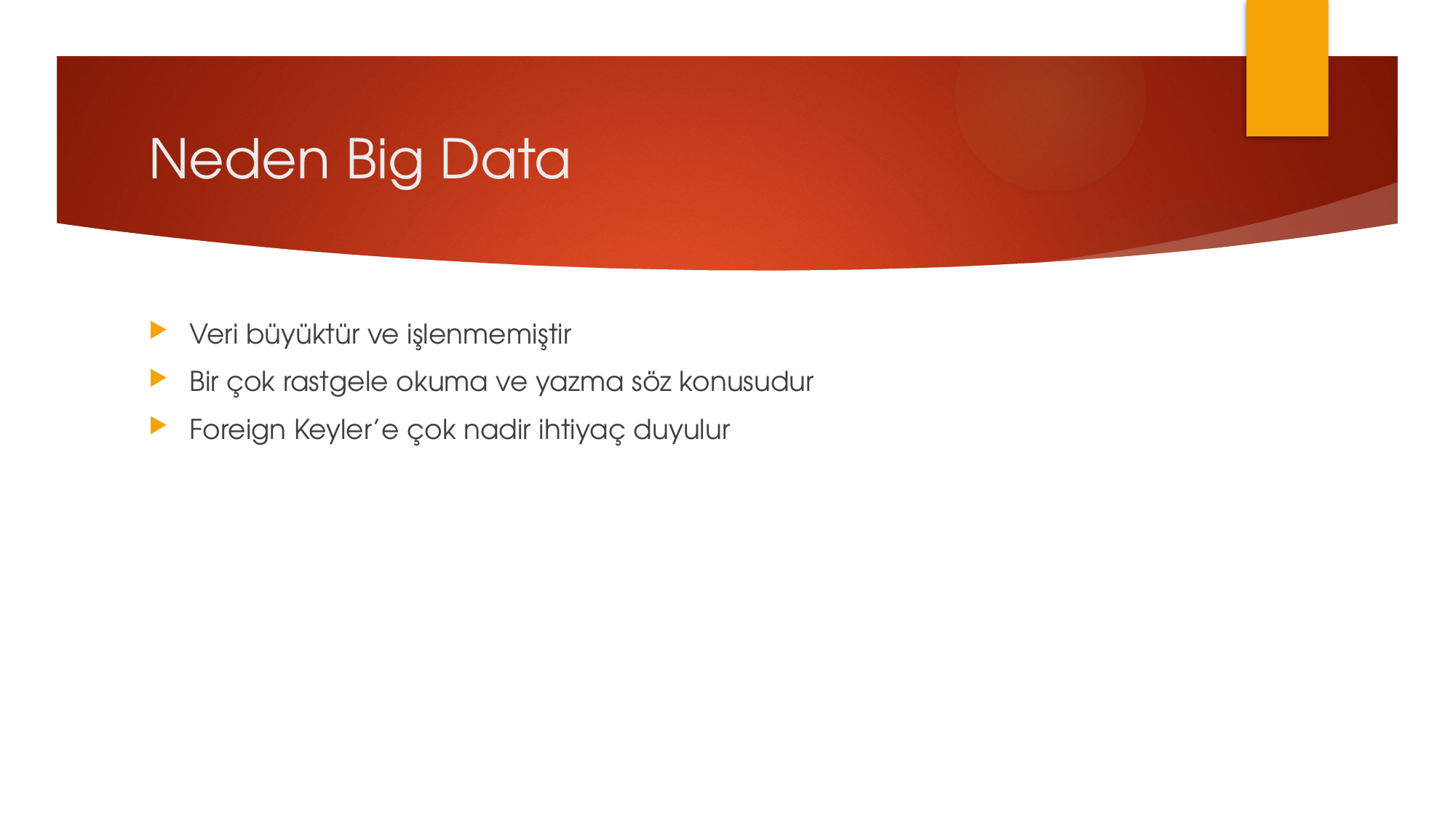

# Neden Big Data
Veri büyüktür ve işlenmemiştir
Bir çok rastgele okuma ve yazma söz konusudur
Foreign Keyler’e çok nadir ihtiyaç duyulur